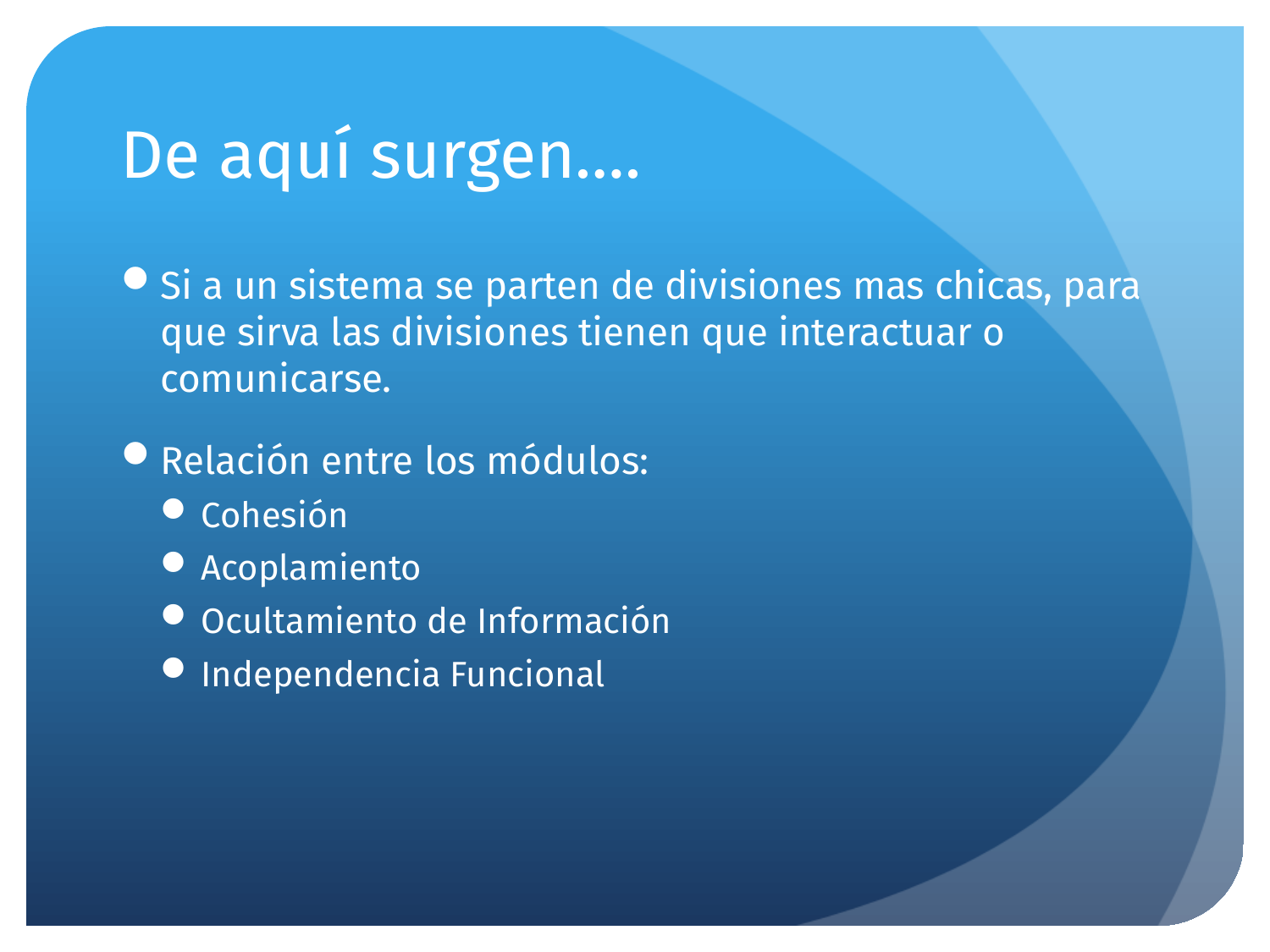

# De aquí surgen….
Si a un sistema se parten de divisiones mas chicas, para que sirva las divisiones tienen que interactuar o comunicarse.
Relación entre los módulos:
Cohesión
Acoplamiento
Ocultamiento de Información
Independencia Funcional